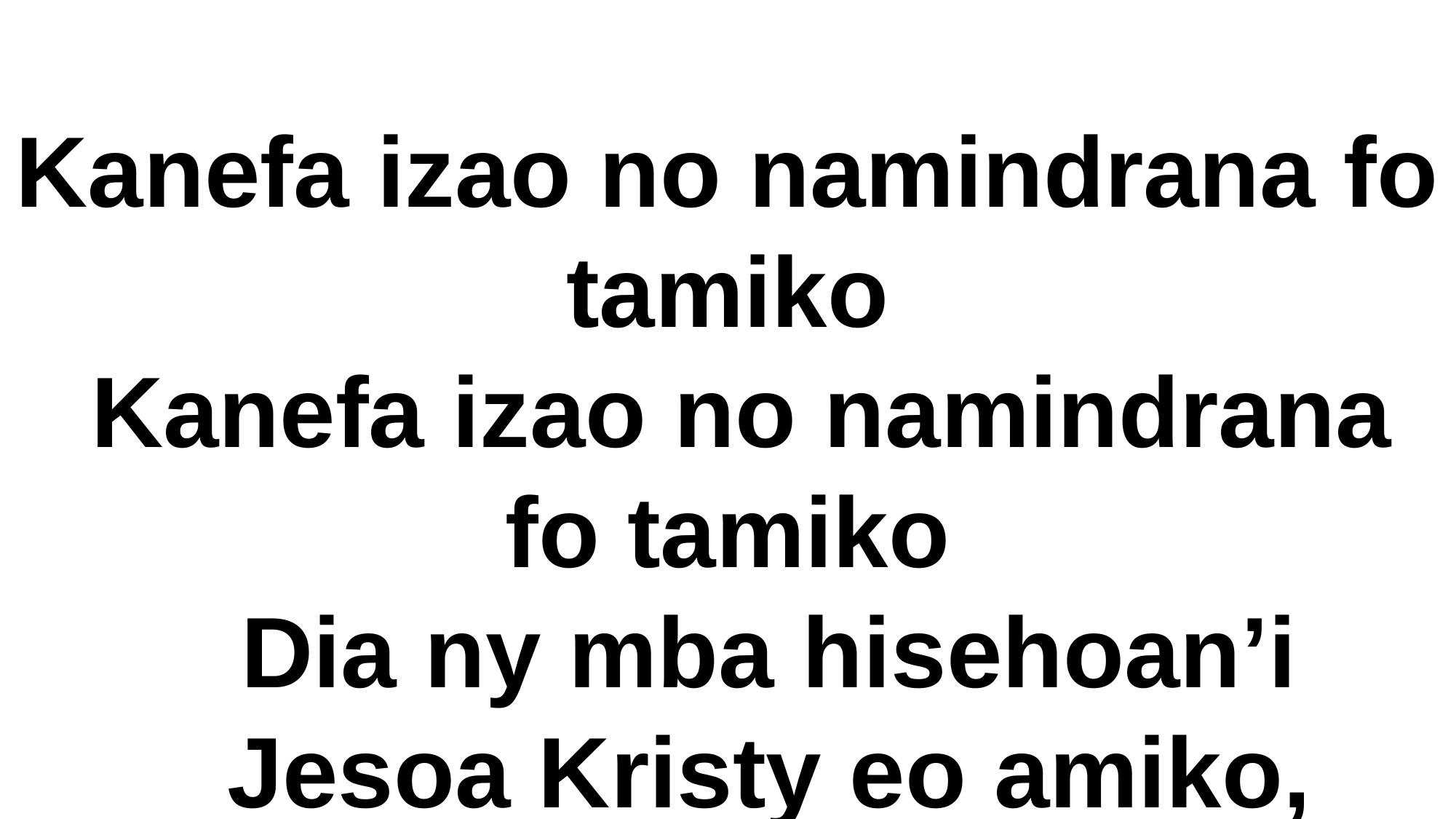

Kanefa izao no namindrana fo tamiko
 Kanefa izao no namindrana fo tamiko
   Dia ny mba hisehoan’i
   Jesoa Kristy eo amiko,
   ‘zay Lohany, ‘zay Lohany